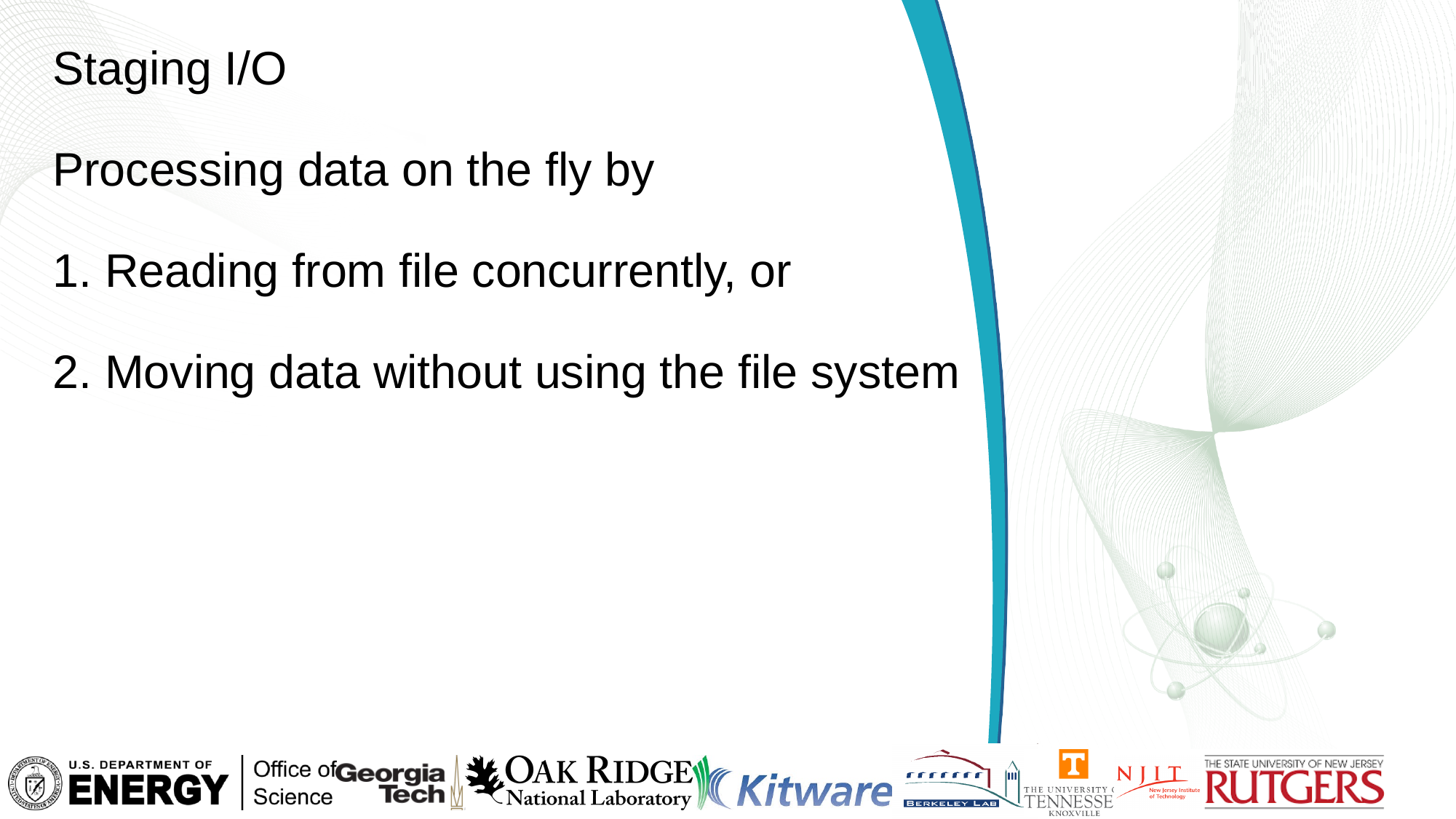

# Staging I/O Processing data on the fly by 1. Reading from file concurrently, or 2. Moving data without using the file system